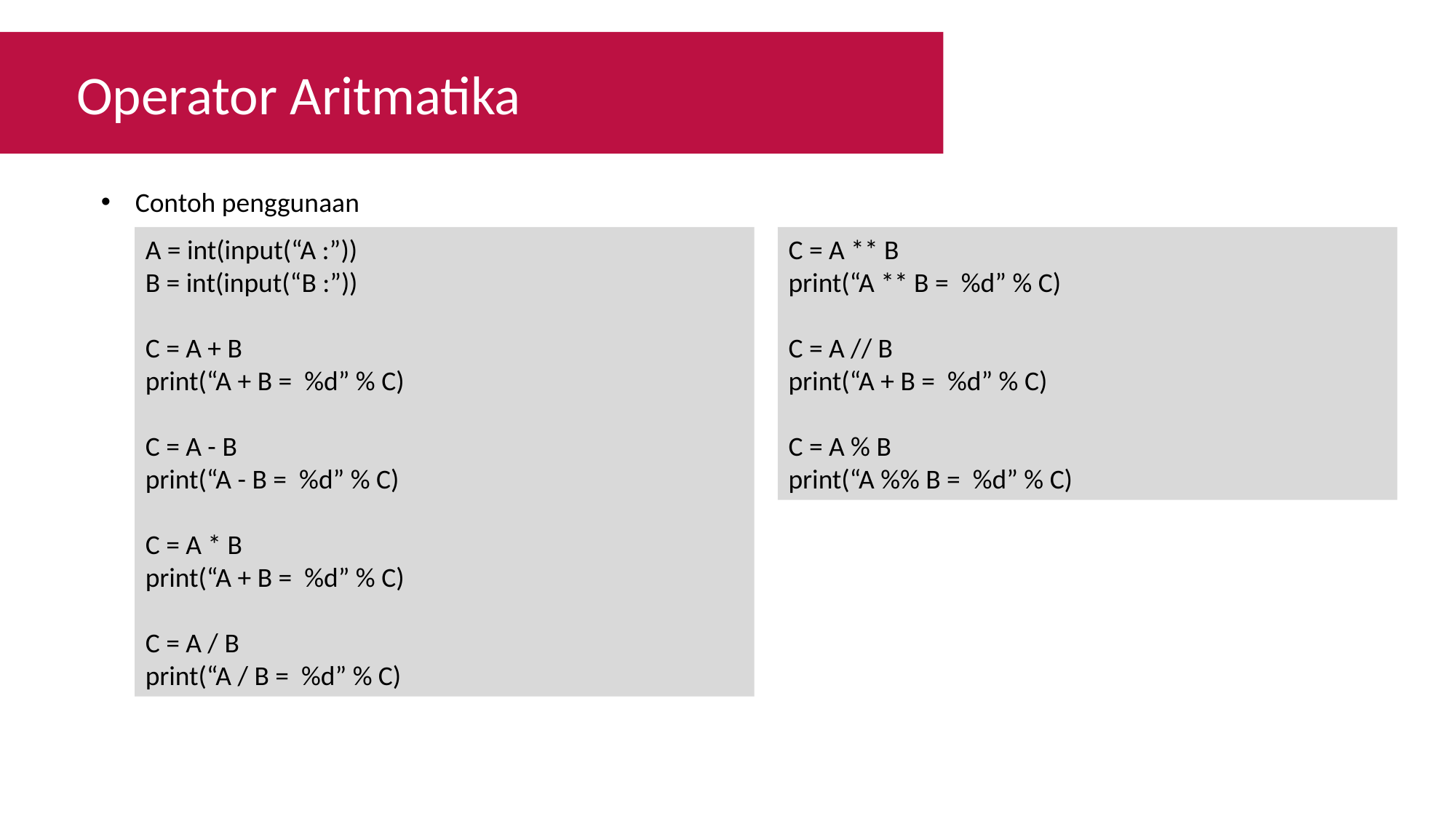

Operator Aritmatika
Contoh penggunaan
A = int(input(“A :”))
B = int(input(“B :”))

C = A + B
print(“A + B =  %d” % C)

C = A - B
print(“A - B =  %d” % C)

C = A * B
print(“A + B =  %d” % C)

C = A / B
print(“A / B =  %d” % C)
C = A ** B
print(“A ** B =  %d” % C)

C = A // B
print(“A + B =  %d” % C)

C = A % B
print(“A %% B =  %d” % C)